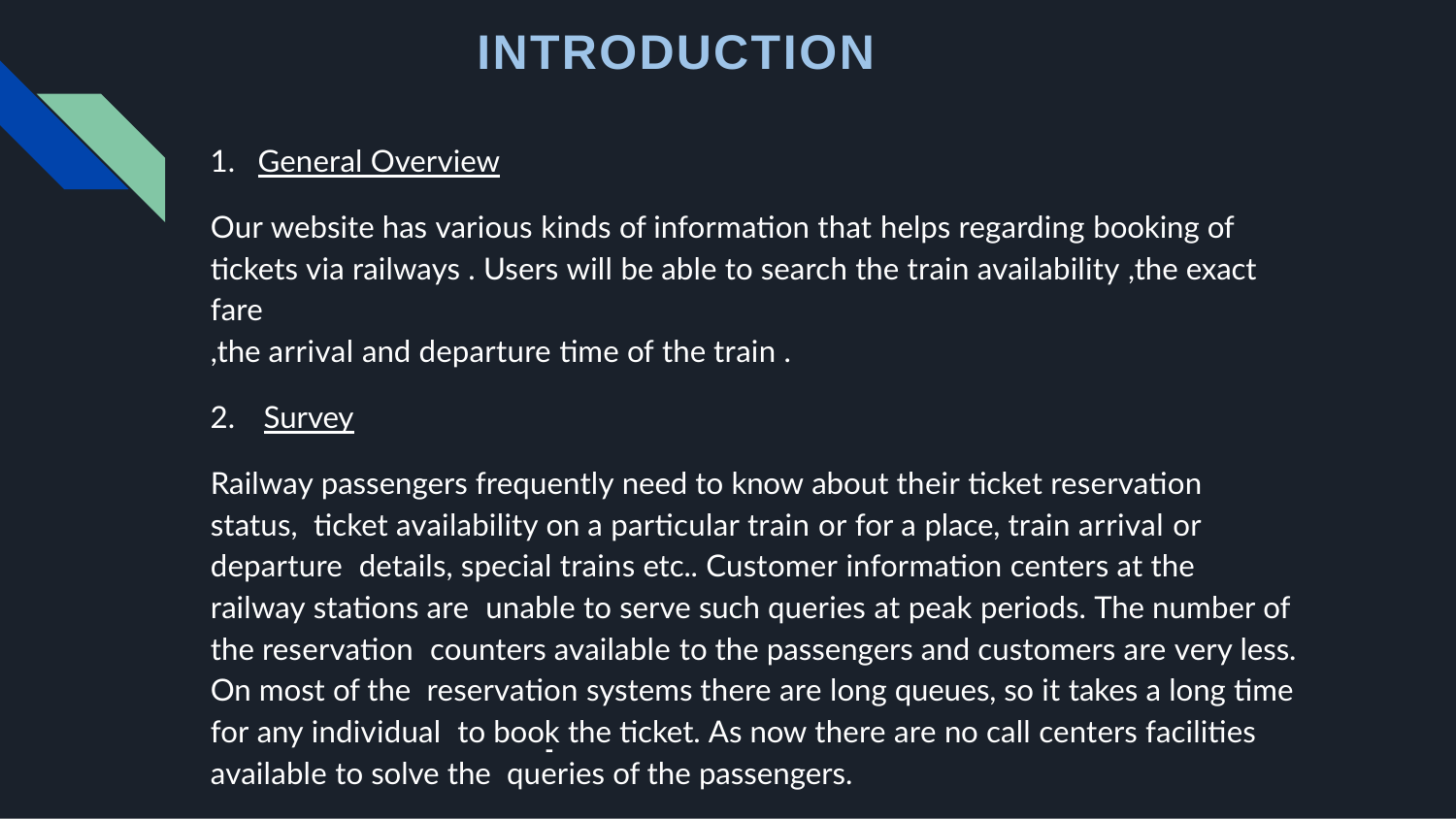

# INTRODUCTION

General Overview
Our website has various kinds of information that helps regarding booking of  tickets via railways . Users will be able to search the train availability ,the exact fare
,the arrival and departure time of the train .
Survey
Railway passengers frequently need to know about their ticket reservation status,  ticket availability on a particular train or for a place, train arrival or departure  details, special trains etc.. Customer information centers at the railway stations are  unable to serve such queries at peak periods. The number of the reservation  counters available to the passengers and customers are very less. On most of the  reservation systems there are long queues, so it takes a long time for any individual  to book the ticket. As now there are no call centers facilities available to solve the  queries of the passengers.